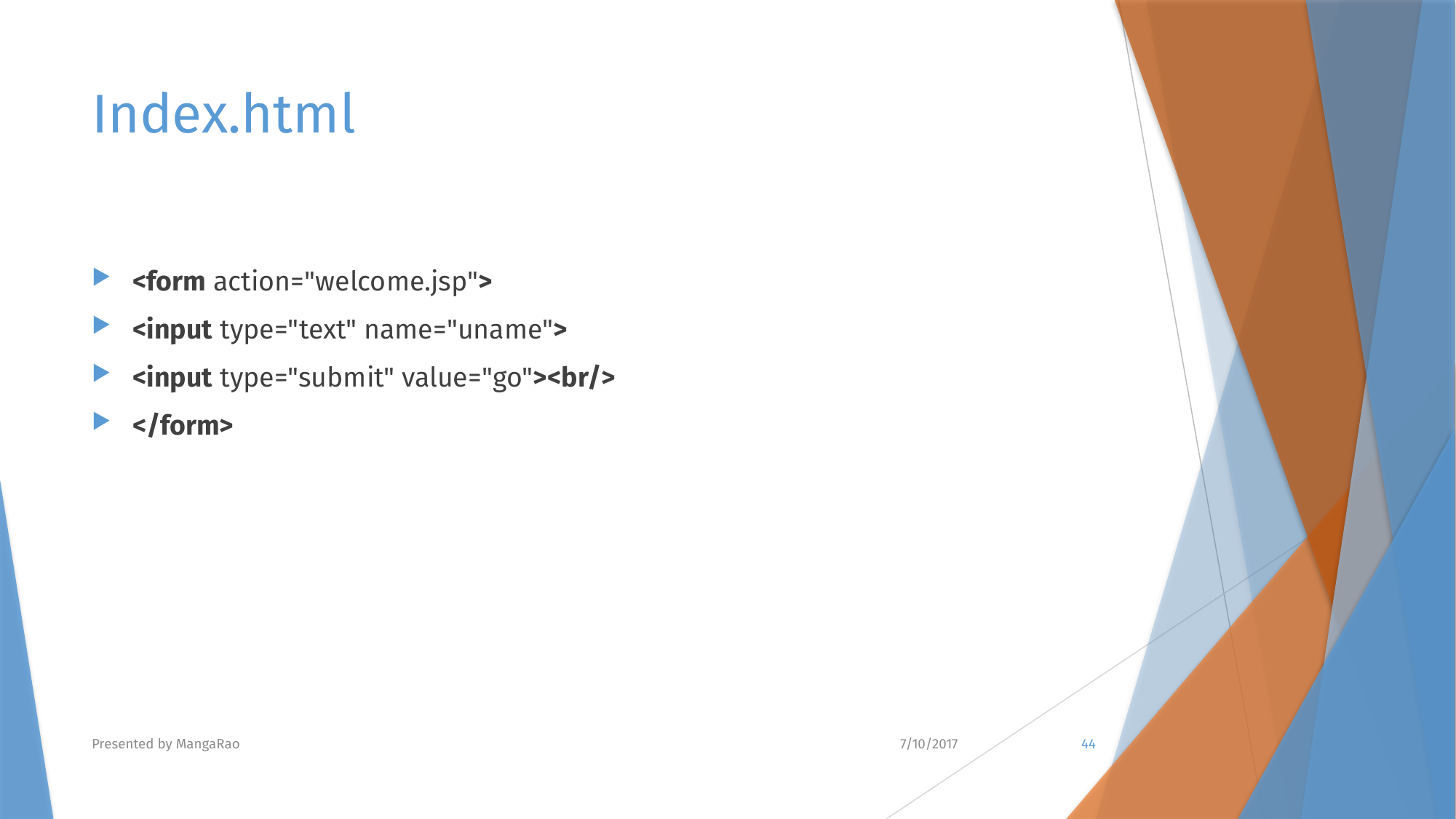

# Index.html
<form action="welcome.jsp">
<input type="text" name="uname">
<input type="submit" value="go"><br/>
</form>

Presented by MangaRao
7/10/2017
44